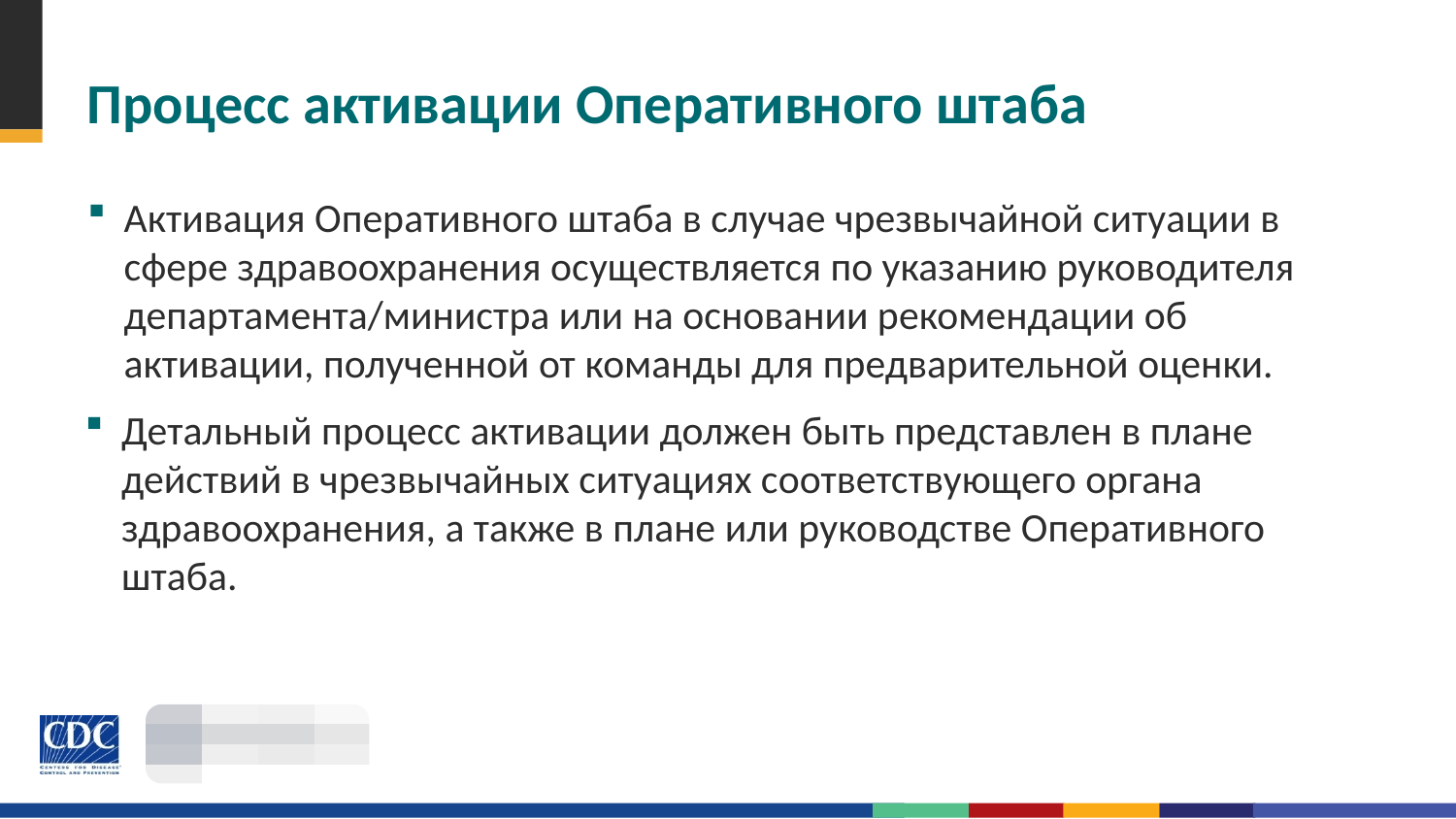

# Процесс активации Оперативного штаба
Активация Оперативного штаба в случае чрезвычайной ситуации в сфере здравоохранения осуществляется по указанию руководителя департамента/министра или на основании рекомендации об активации, полученной от команды для предварительной оценки.
Детальный процесс активации должен быть представлен в плане действий в чрезвычайных ситуациях соответствующего органа здравоохранения, а также в плане или руководстве Оперативного штаба.